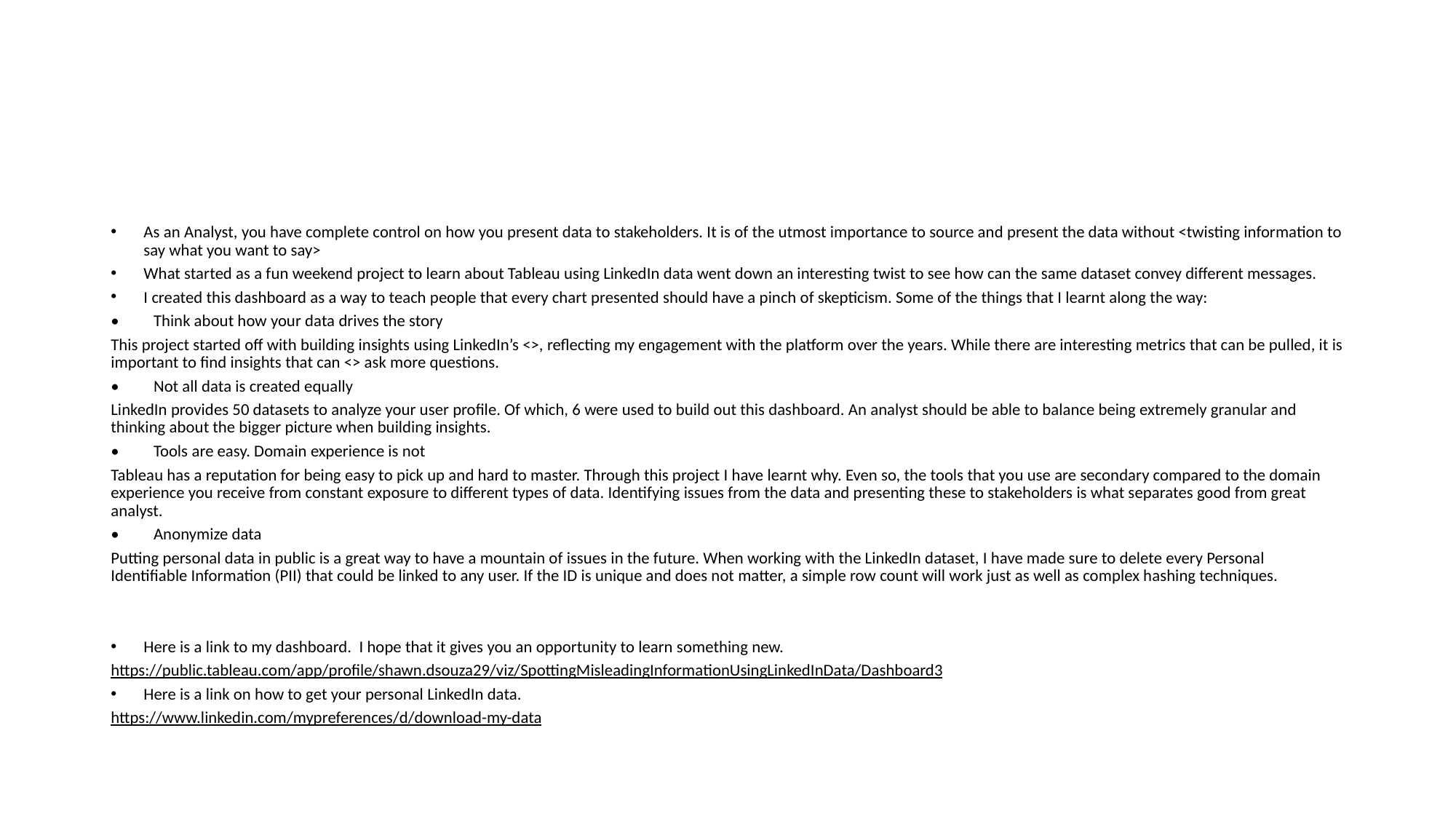

#
As an Analyst, you have complete control on how you present data to stakeholders. It is of the utmost importance to source and present the data without <twisting information to say what you want to say>
What started as a fun weekend project to learn about Tableau using LinkedIn data went down an interesting twist to see how can the same dataset convey different messages.
I created this dashboard as a way to teach people that every chart presented should have a pinch of skepticism. Some of the things that I learnt along the way:
•	Think about how your data drives the story
This project started off with building insights using LinkedIn’s <>, reflecting my engagement with the platform over the years. While there are interesting metrics that can be pulled, it is important to find insights that can <> ask more questions.
•	Not all data is created equally
LinkedIn provides 50 datasets to analyze your user profile. Of which, 6 were used to build out this dashboard. An analyst should be able to balance being extremely granular and thinking about the bigger picture when building insights.
•	Tools are easy. Domain experience is not
Tableau has a reputation for being easy to pick up and hard to master. Through this project I have learnt why. Even so, the tools that you use are secondary compared to the domain experience you receive from constant exposure to different types of data. Identifying issues from the data and presenting these to stakeholders is what separates good from great analyst.
•	Anonymize data
Putting personal data in public is a great way to have a mountain of issues in the future. When working with the LinkedIn dataset, I have made sure to delete every Personal Identifiable Information (PII) that could be linked to any user. If the ID is unique and does not matter, a simple row count will work just as well as complex hashing techniques.

Here is a link to my dashboard.  I hope that it gives you an opportunity to learn something new.
https://public.tableau.com/app/profile/shawn.dsouza29/viz/SpottingMisleadingInformationUsingLinkedInData/Dashboard3
Here is a link on how to get your personal LinkedIn data.
https://www.linkedin.com/mypreferences/d/download-my-data